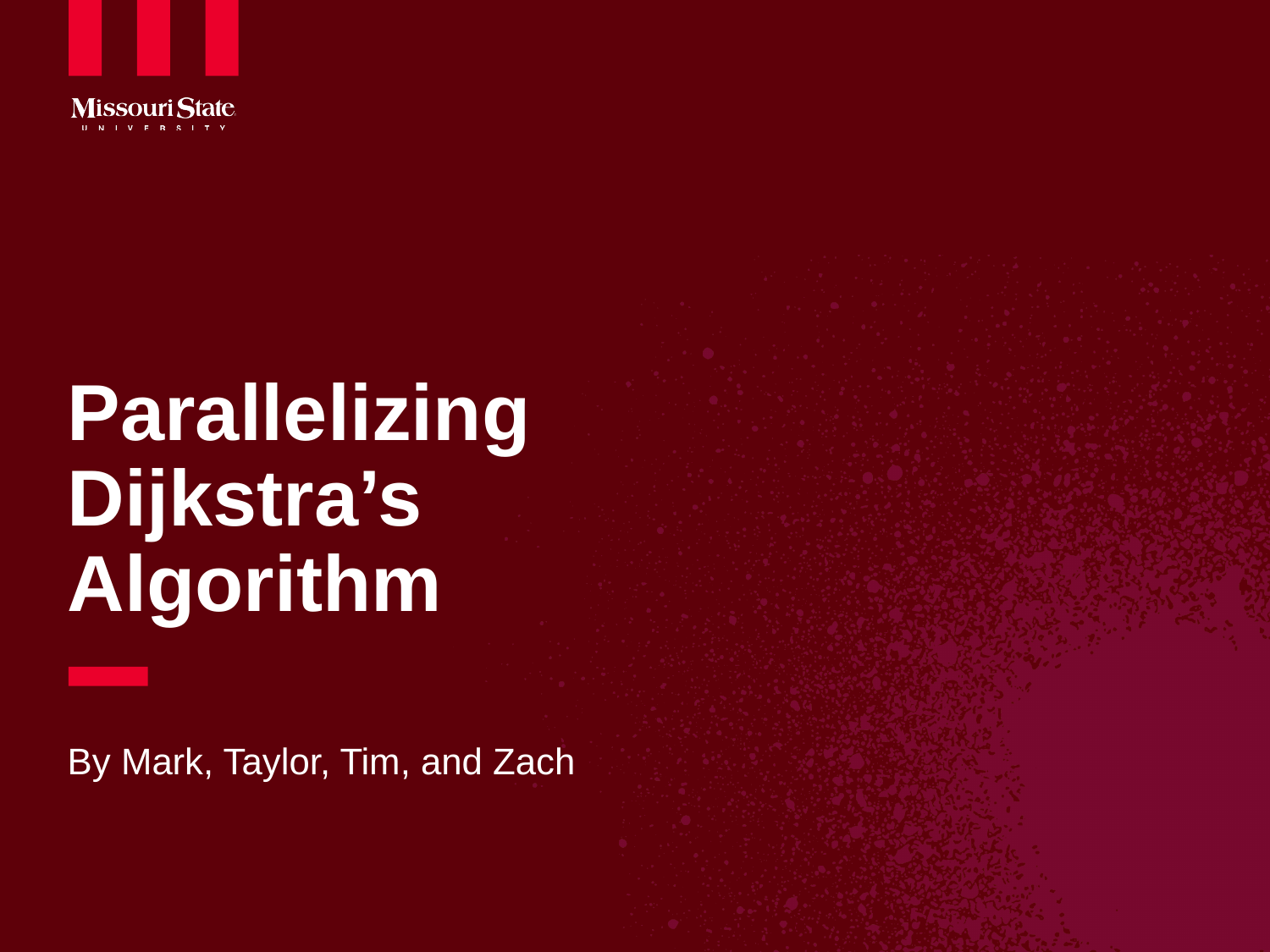

# Parallelizing Dijkstra’s Algorithm
By Mark, Taylor, Tim, and Zach